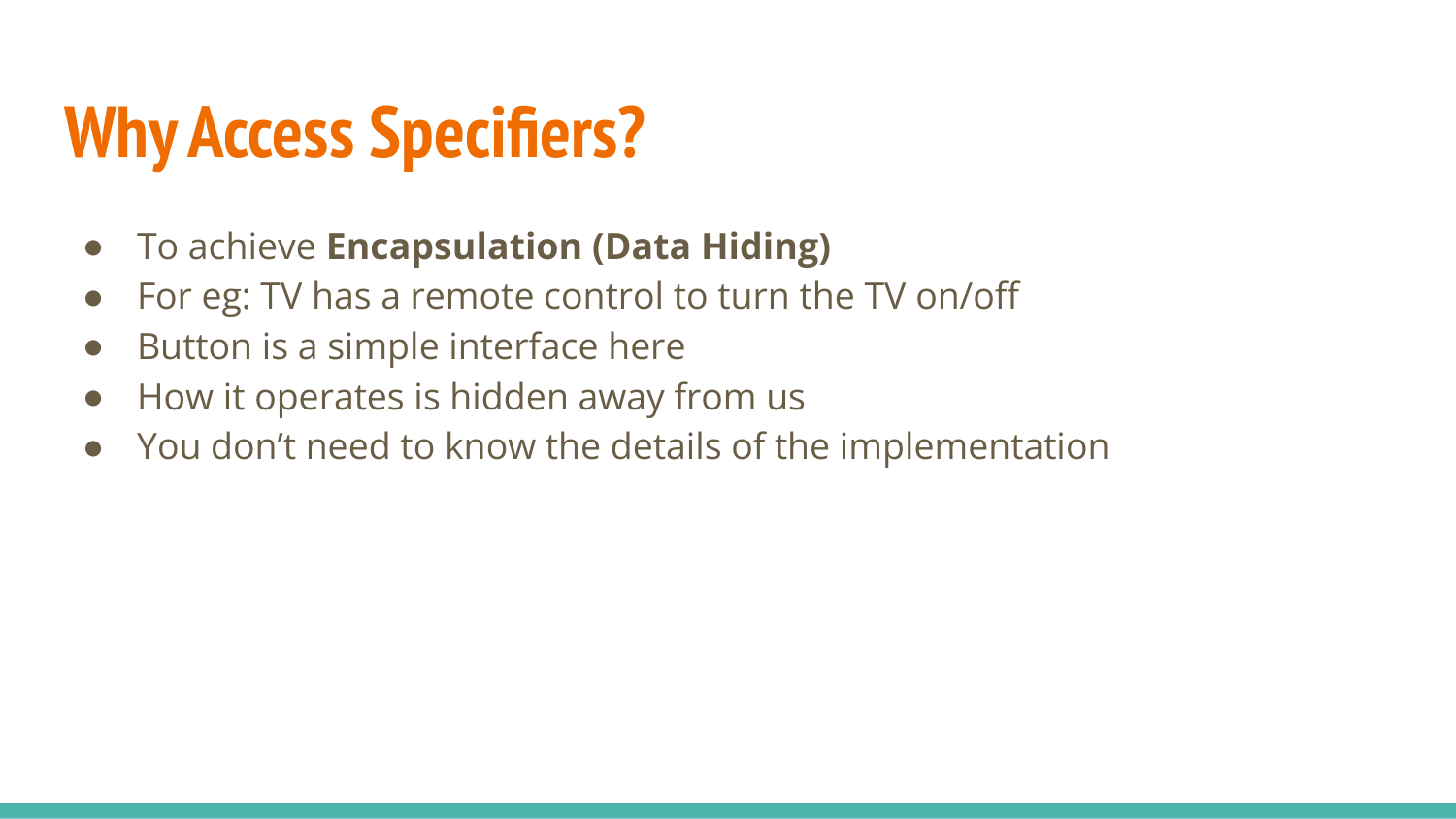

# Why Access Specifiers?
To achieve Encapsulation (Data Hiding)
For eg: TV has a remote control to turn the TV on/off
Button is a simple interface here
How it operates is hidden away from us
You don’t need to know the details of the implementation